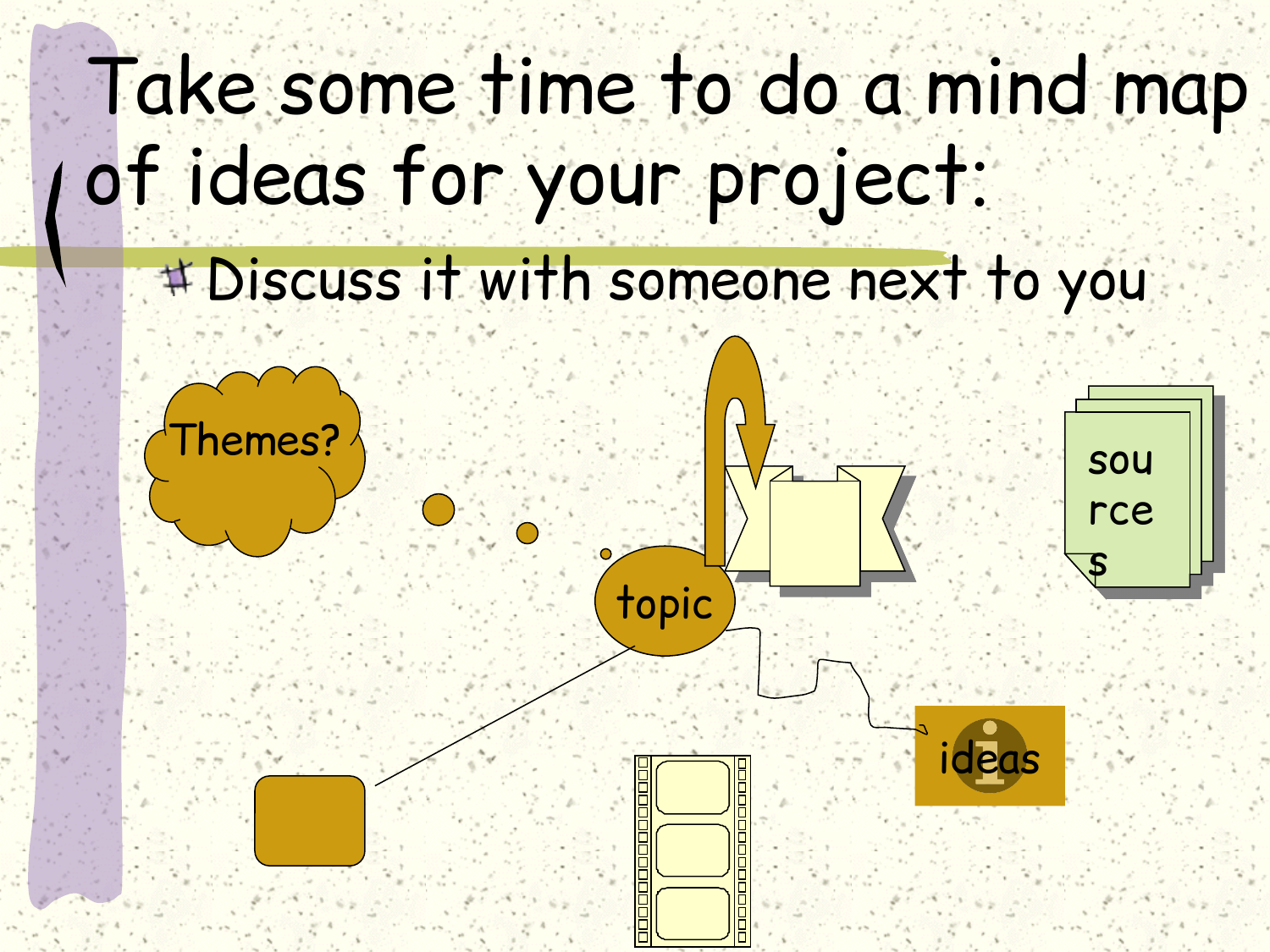

# Take some time to do a mind map of ideas for your project:
Discuss it with someone next to you

sources
Themes?

topic

ideas